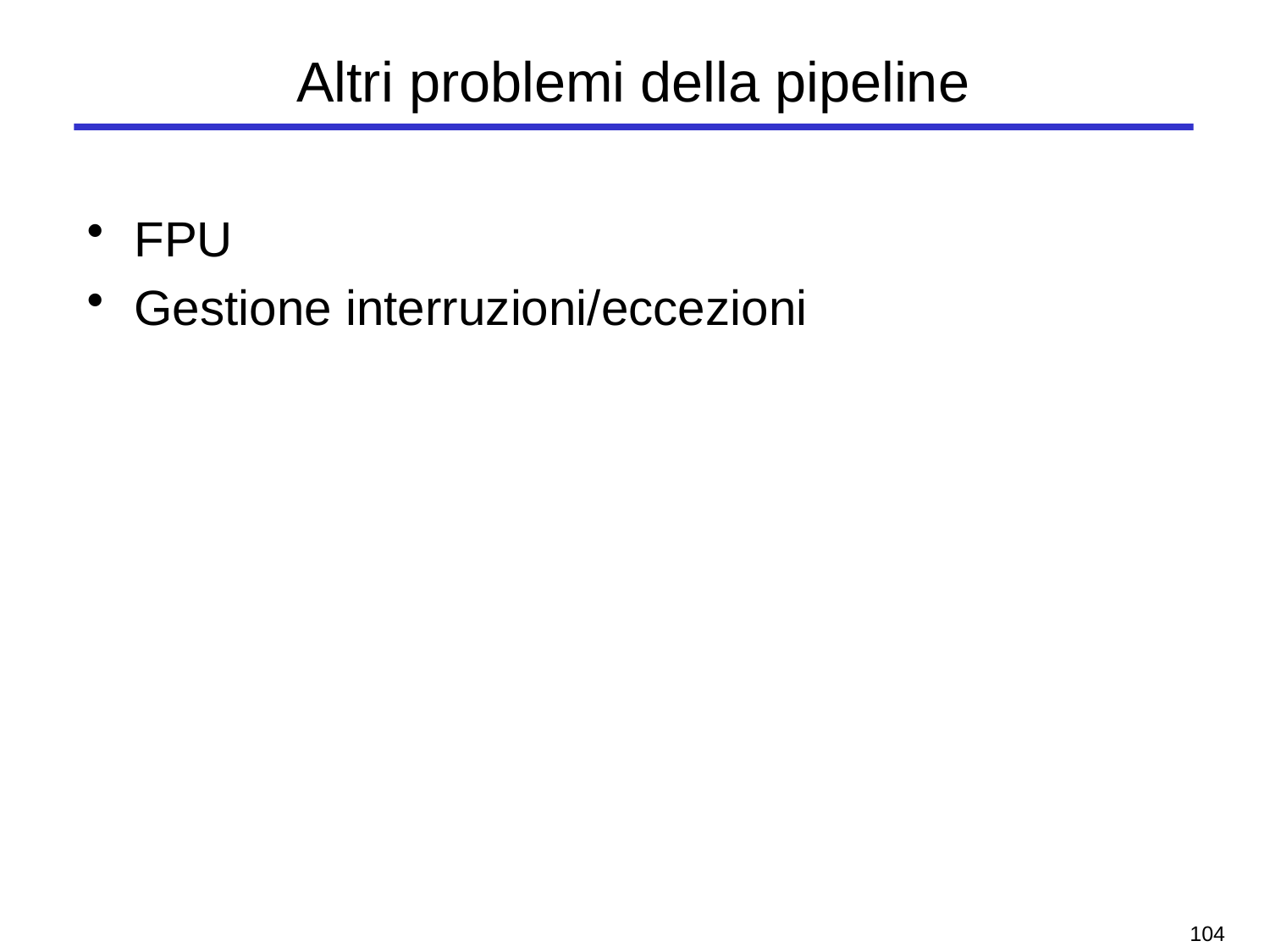

# Altri problemi della pipeline
FPU
Gestione interruzioni/eccezioni

104